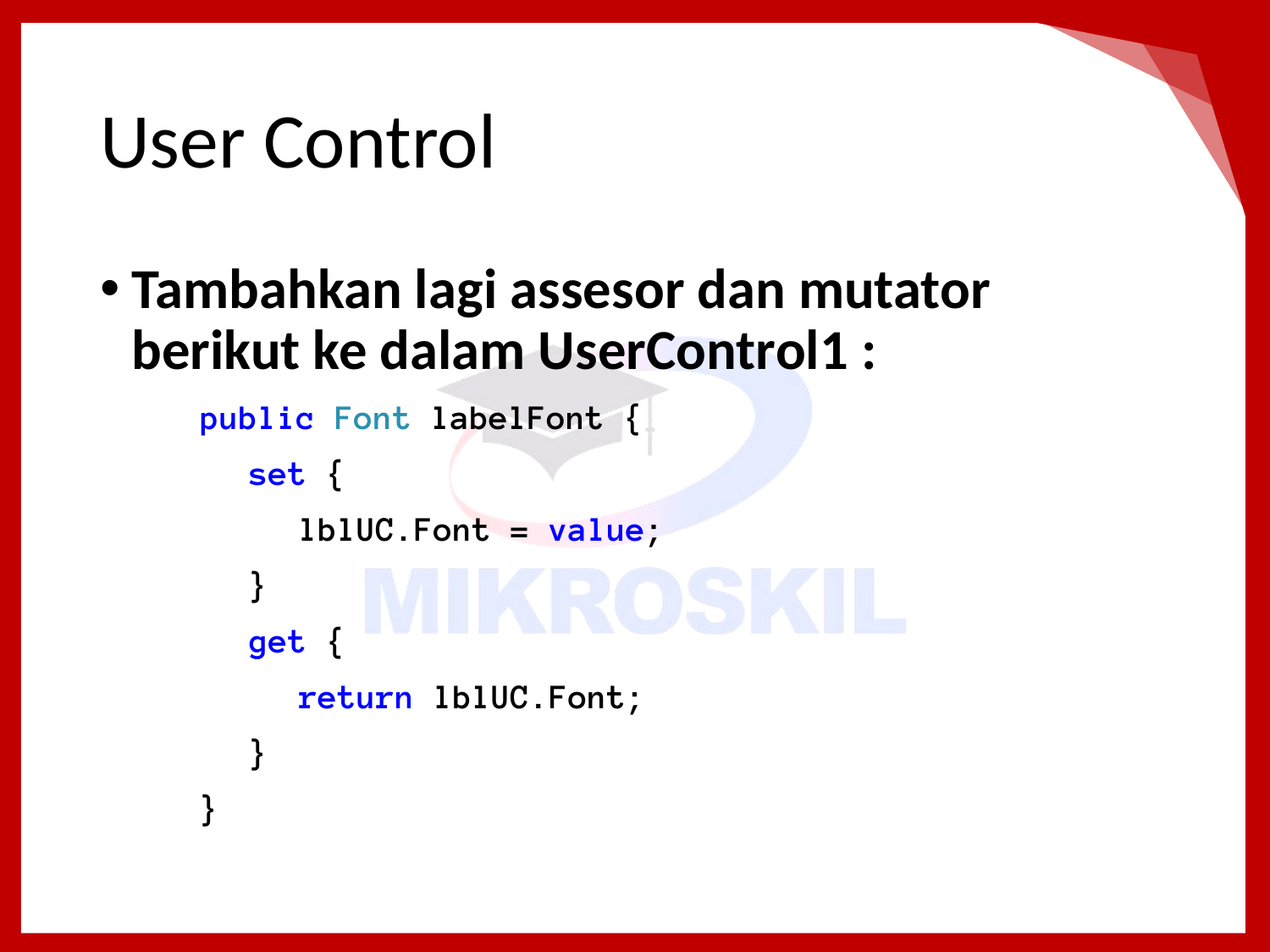

# User Control
Tambahkan lagi assesor dan mutator berikut ke dalam UserControl1 :
public Font labelFont {
set {
lblUC.Font = value;
}
get {
return lblUC.Font;
}
}